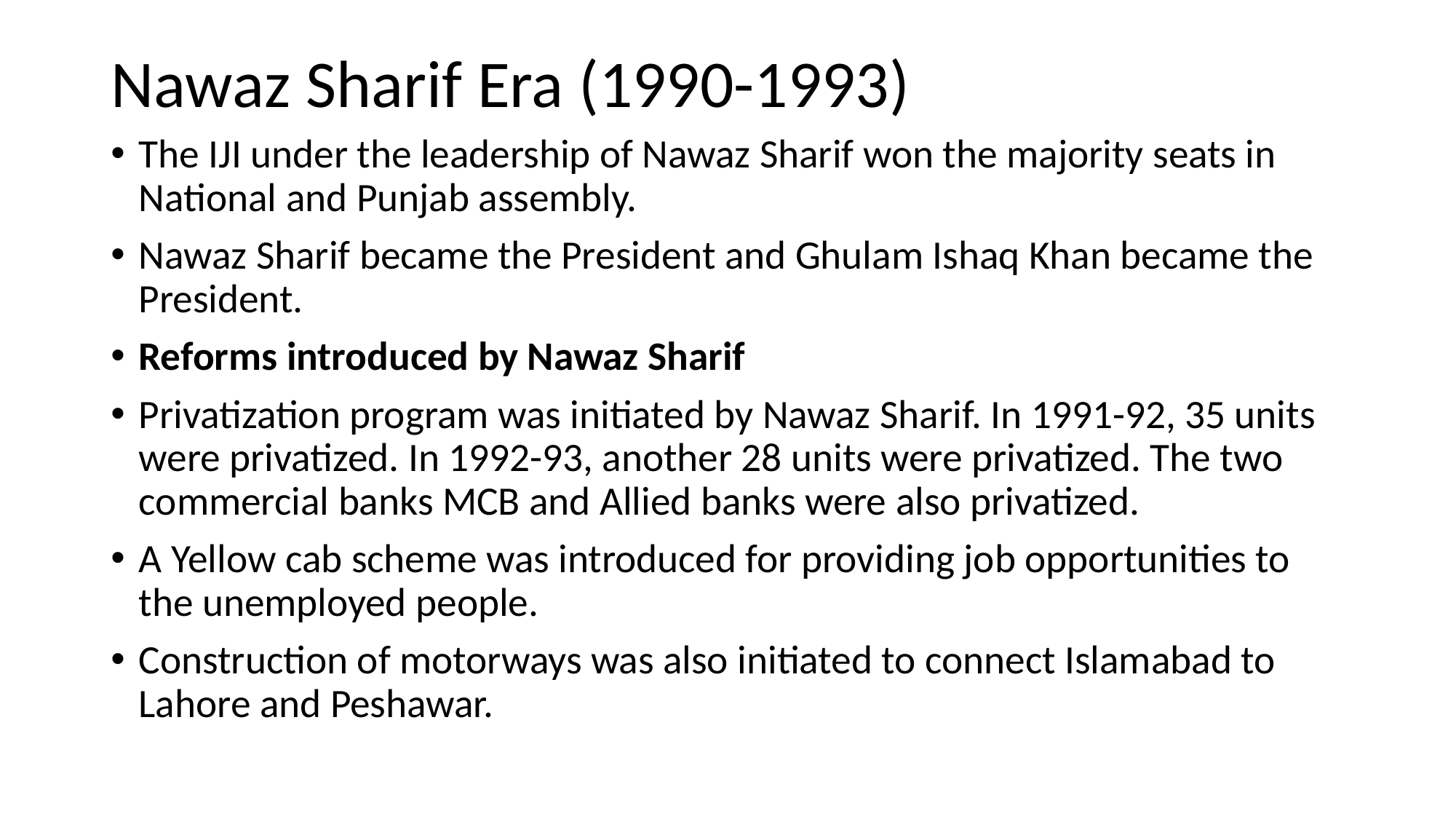

# Nawaz Sharif Era (1990-1993)
The IJI under the leadership of Nawaz Sharif won the majority seats in National and Punjab assembly.
Nawaz Sharif became the President and Ghulam Ishaq Khan became the President.
Reforms introduced by Nawaz Sharif
Privatization program was initiated by Nawaz Sharif. In 1991-92, 35 units were privatized. In 1992-93, another 28 units were privatized. The two commercial banks MCB and Allied banks were also privatized.
A Yellow cab scheme was introduced for providing job opportunities to the unemployed people.
Construction of motorways was also initiated to connect Islamabad to Lahore and Peshawar.